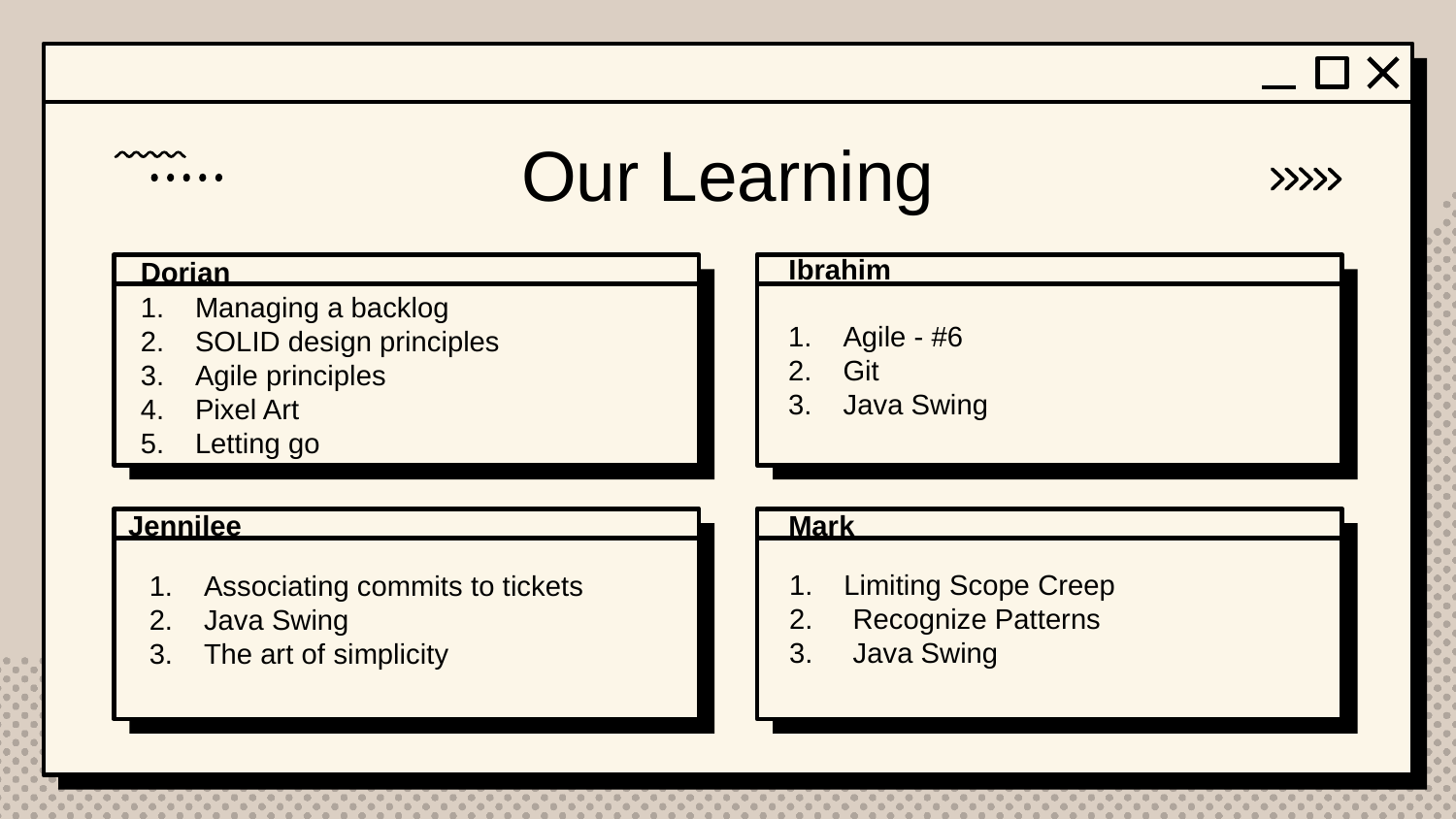

# Our Learning

Ibrahim
Dorian

Managing a backlog
SOLID design principles
Agile principles
Pixel Art
Letting go
Agile - #6
Git
Java Swing

Jennilee
Mark

Limiting Scope Creep
2.     Recognize Patterns
3.     Java Swing

Associating commits to tickets
Java Swing
The art of simplicity